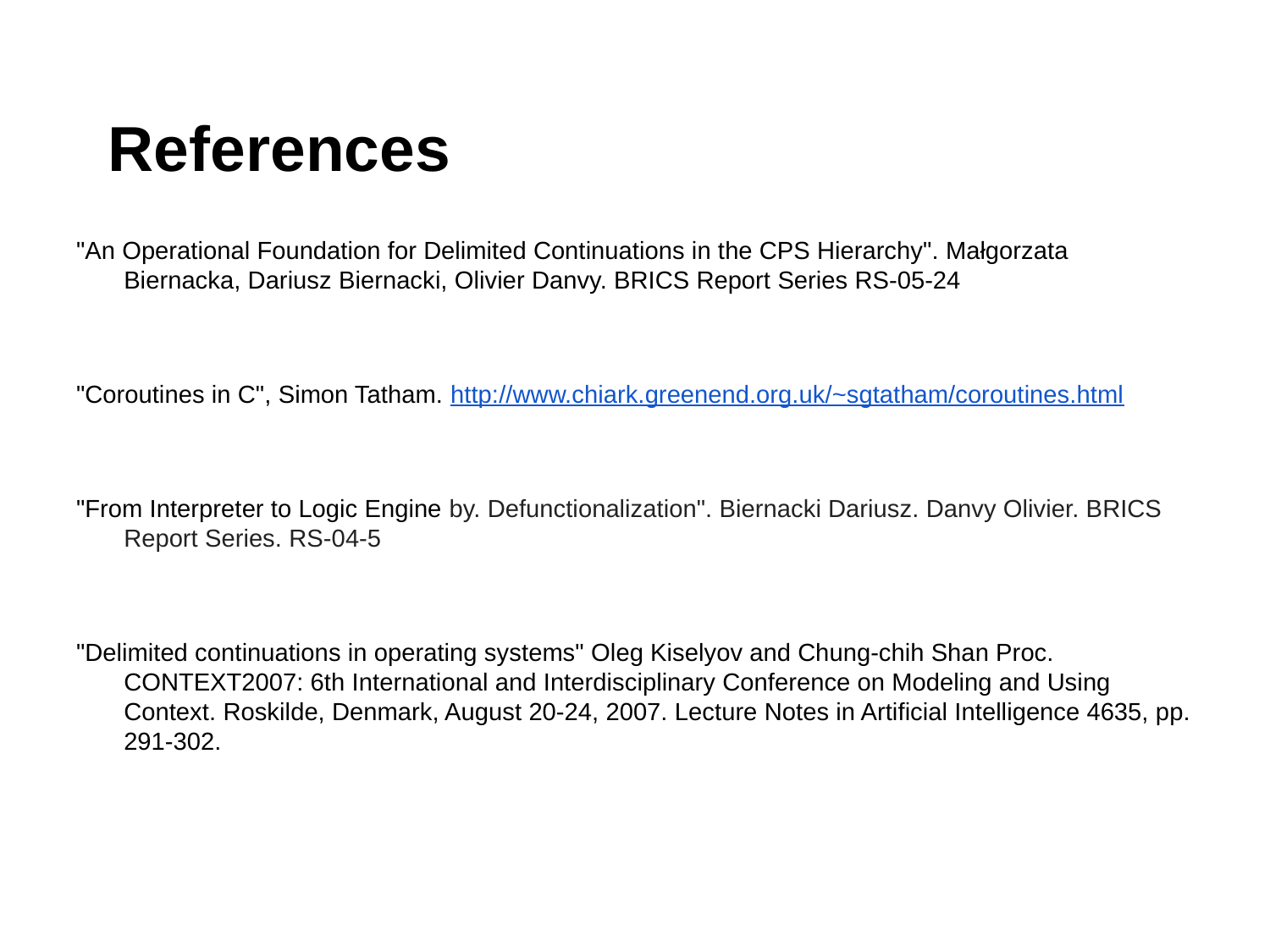

# References
"An Operational Foundation for Delimited Continuations in the CPS Hierarchy". Małgorzata Biernacka, Dariusz Biernacki, Olivier Danvy. BRICS Report Series RS-05-24

"Coroutines in C", Simon Tatham. http://www.chiark.greenend.org.uk/~sgtatham/coroutines.html

"From Interpreter to Logic Engine by. Defunctionalization". Biernacki Dariusz. Danvy Olivier. BRICS Report Series. RS-04-5

"Delimited continuations in operating systems" Oleg Kiselyov and Chung-chih Shan Proc. CONTEXT2007: 6th International and Interdisciplinary Conference on Modeling and Using Context. Roskilde, Denmark, August 20-24, 2007. Lecture Notes in Artificial Intelligence 4635, pp. 291-302.